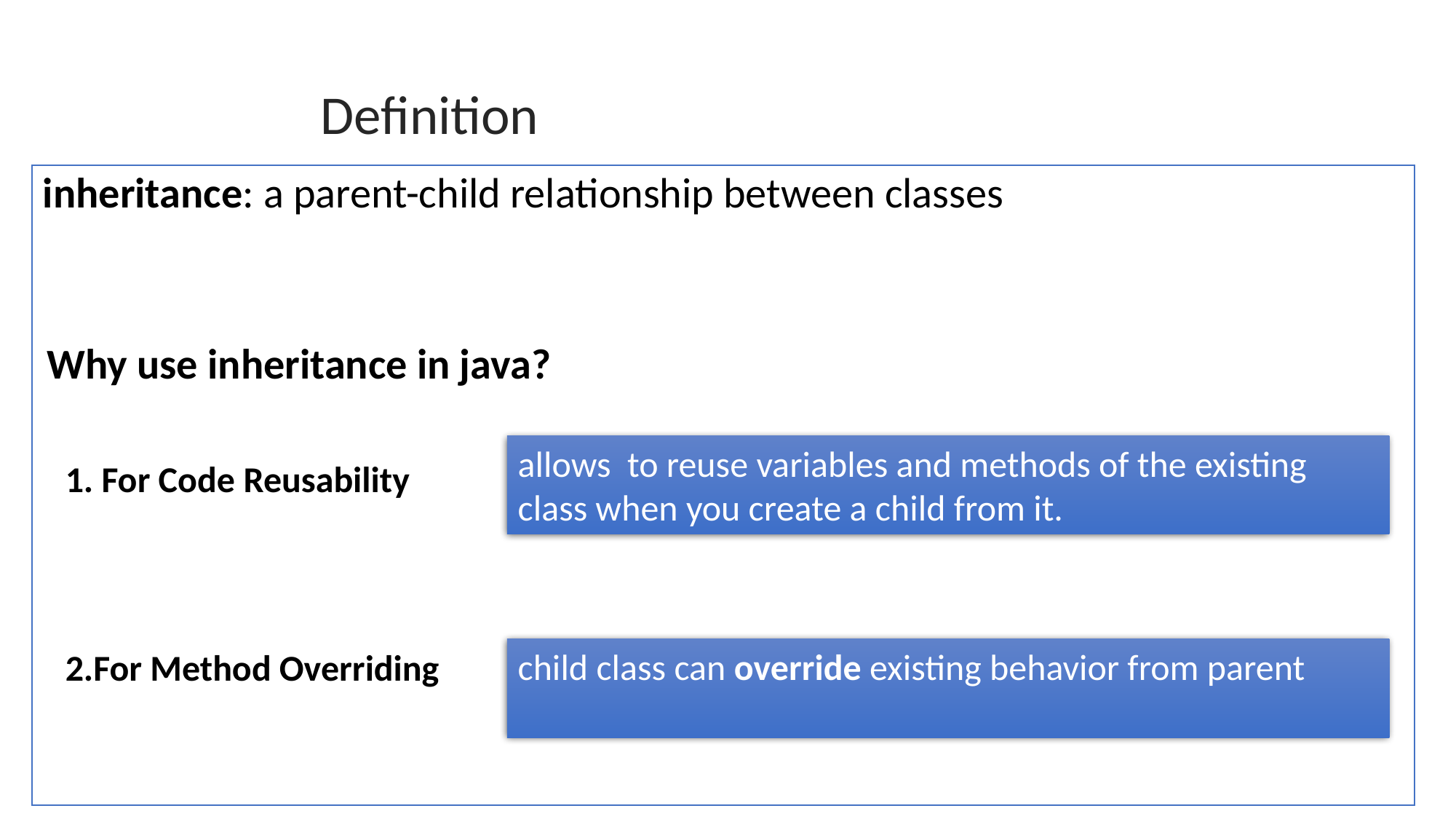

Definition
inheritance: a parent-child relationship between classes
Why use inheritance in java?
allows  to reuse variables and methods of the existing class when you create a child from it.
1. For Code Reusability
child class can override existing behavior from parent
2.For Method Overriding
10